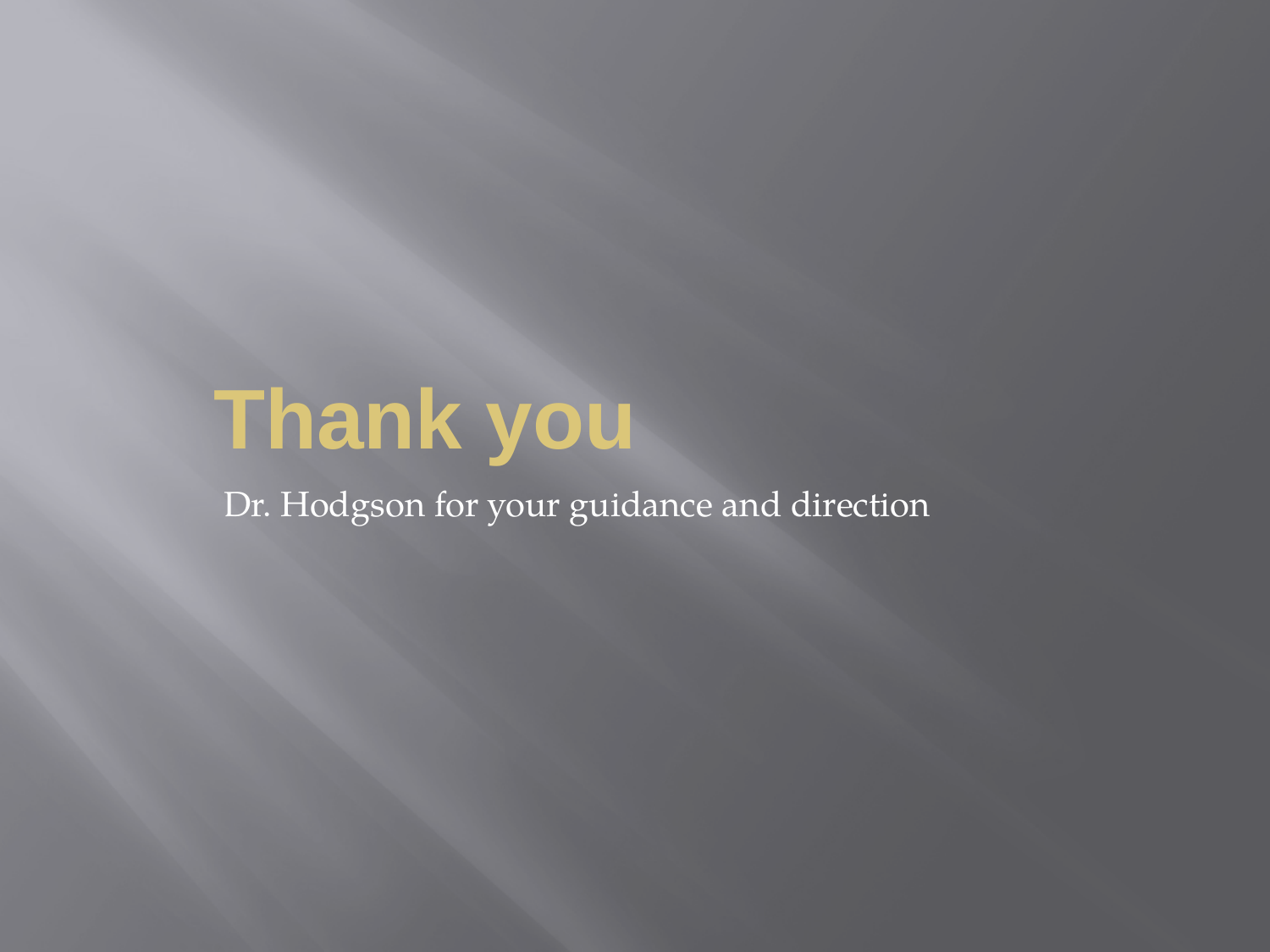

# Thank you
Dr. Hodgson for your guidance and direction